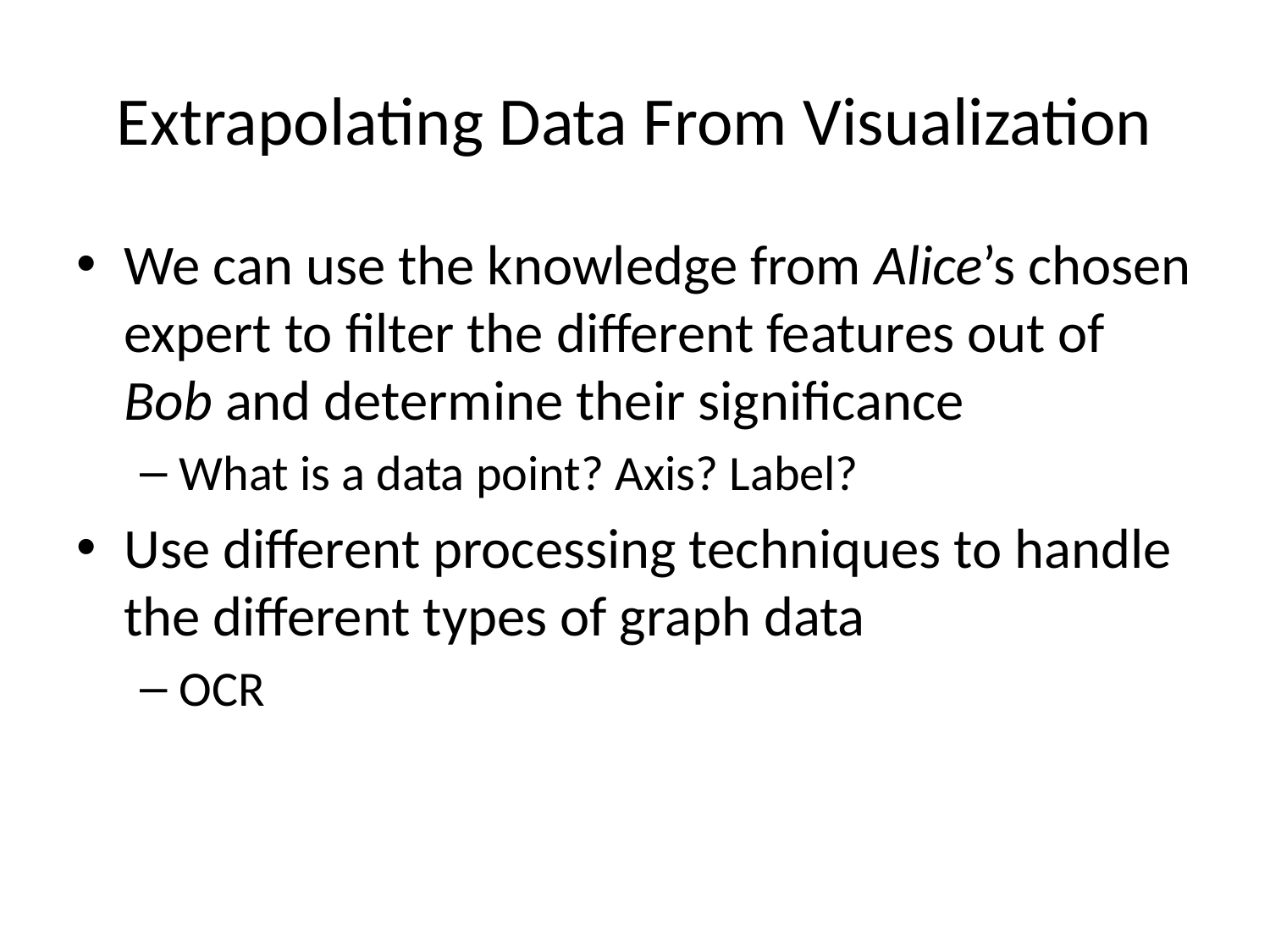

# Extrapolating Data From Visualization
We can use the knowledge from Alice’s chosen expert to filter the different features out of Bob and determine their significance
What is a data point? Axis? Label?
Use different processing techniques to handle the different types of graph data
OCR